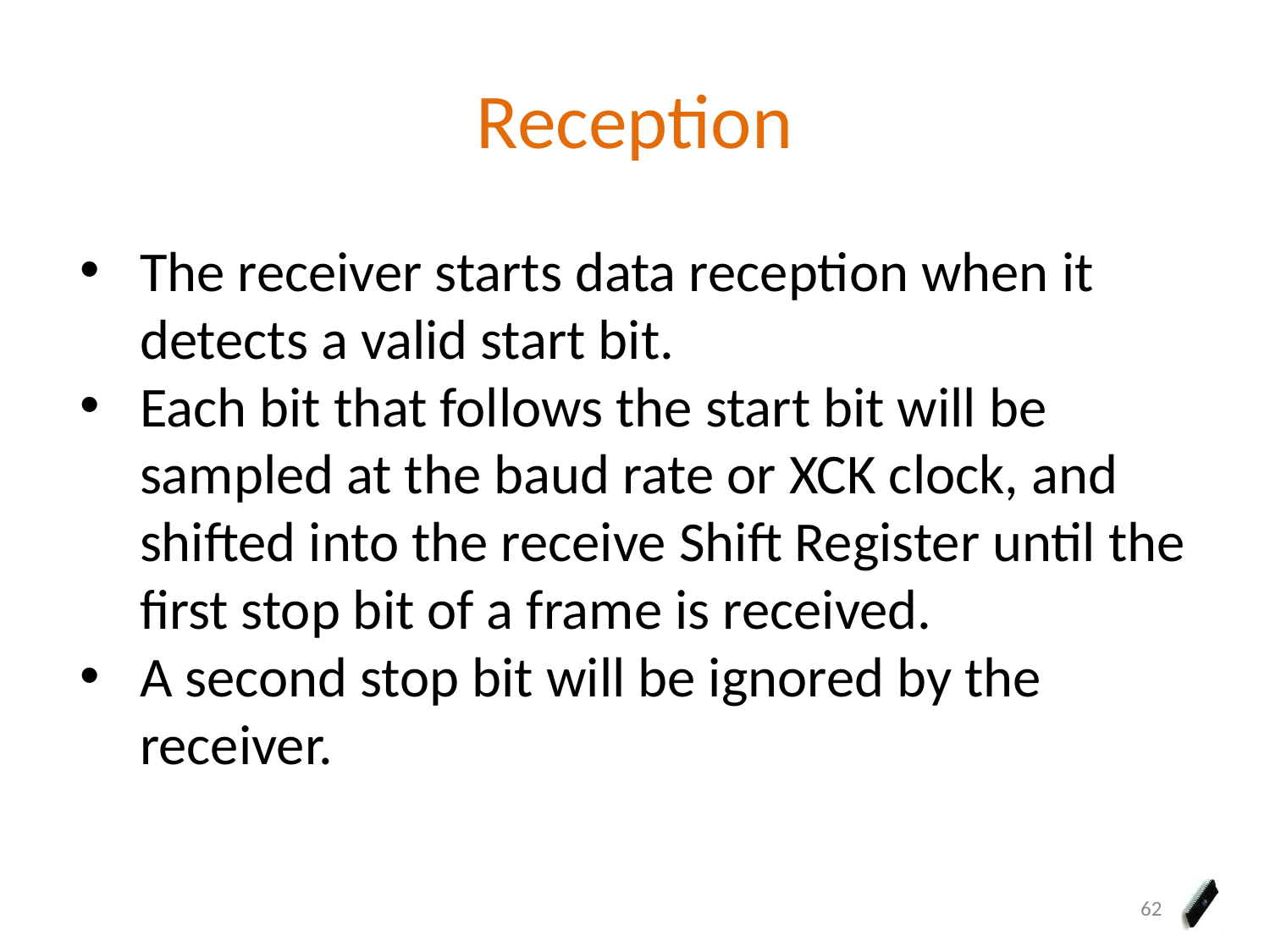

# Reception
The receiver starts data reception when it detects a valid start bit.
Each bit that follows the start bit will be sampled at the baud rate or XCK clock, and shifted into the receive Shift Register until the first stop bit of a frame is received.
A second stop bit will be ignored by the receiver.

62